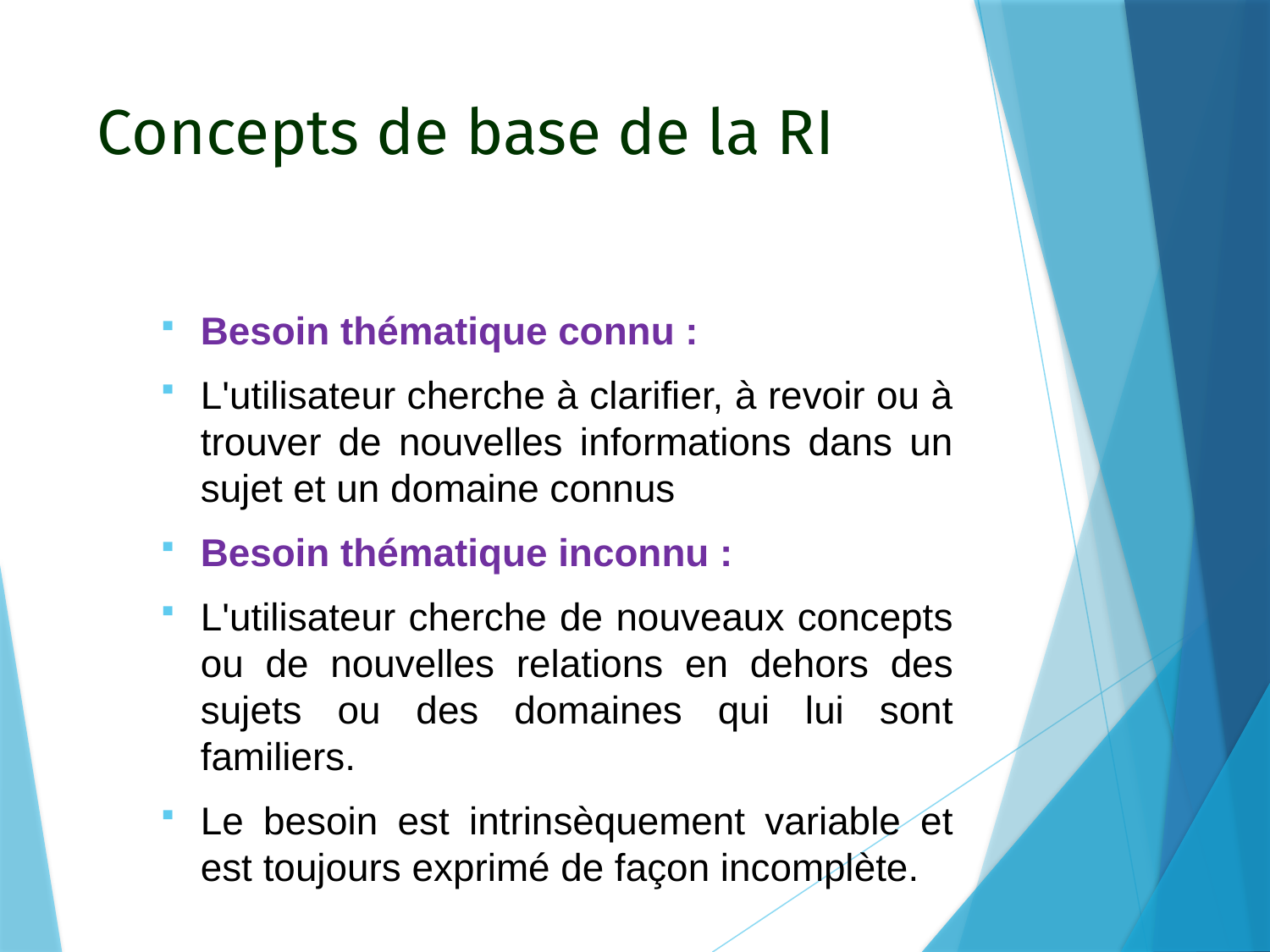

# Concepts de base de la RI
Besoin thématique connu :
L'utilisateur cherche à clarifier, à revoir ou à trouver de nouvelles informations dans un sujet et un domaine connus
Besoin thématique inconnu :
L'utilisateur cherche de nouveaux concepts ou de nouvelles relations en dehors des sujets ou des domaines qui lui sont familiers.
Le besoin est intrinsèquement variable et est toujours exprimé de façon incomplète.